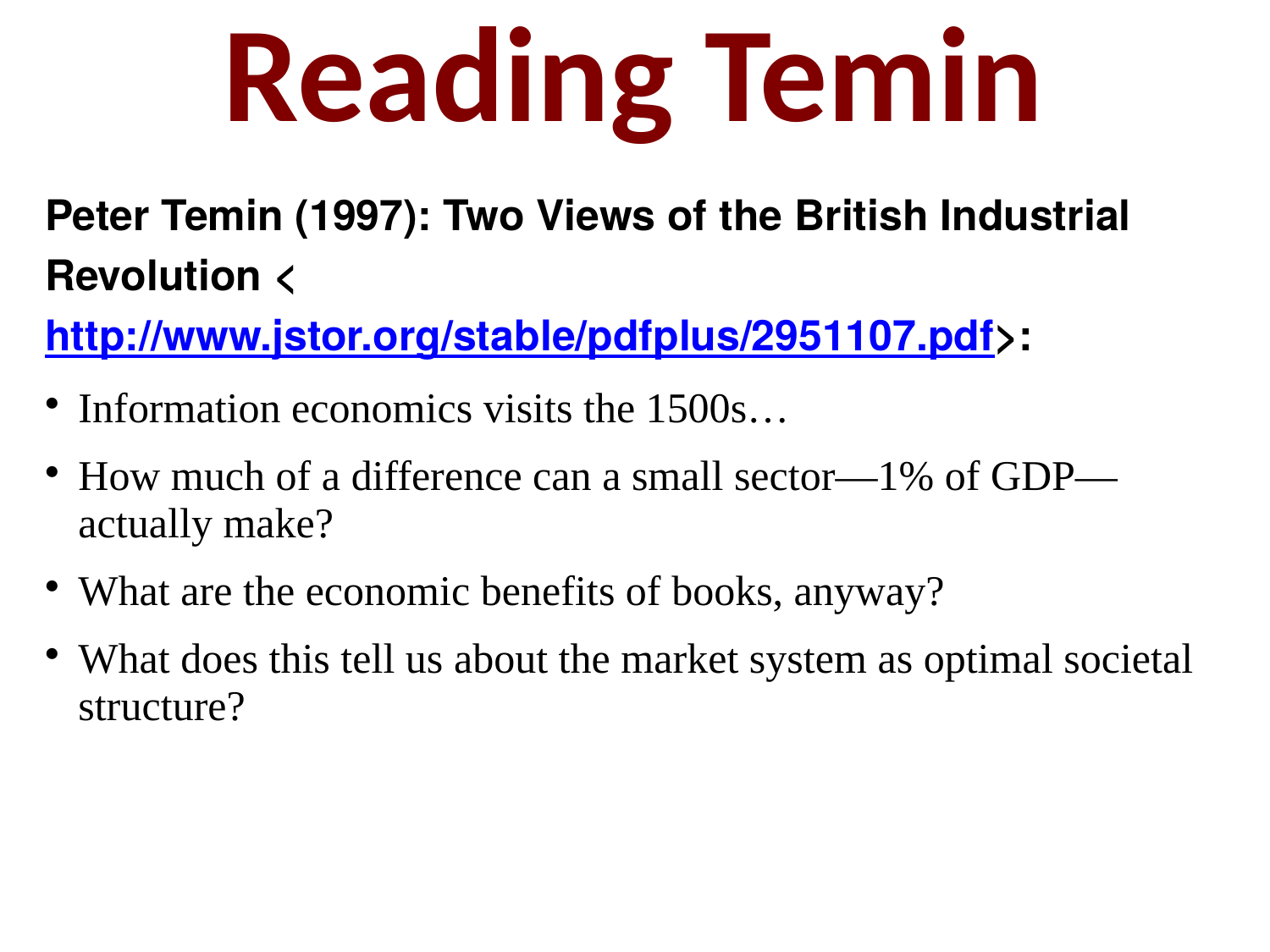

Reading Temin
Peter Temin (1997): Two Views of the British Industrial Revolution <http://www.jstor.org/stable/pdfplus/2951107.pdf>:
Information economics visits the 1500s…
How much of a difference can a small sector—1% of GDP—actually make?
What are the economic benefits of books, anyway?
What does this tell us about the market system as optimal societal structure?